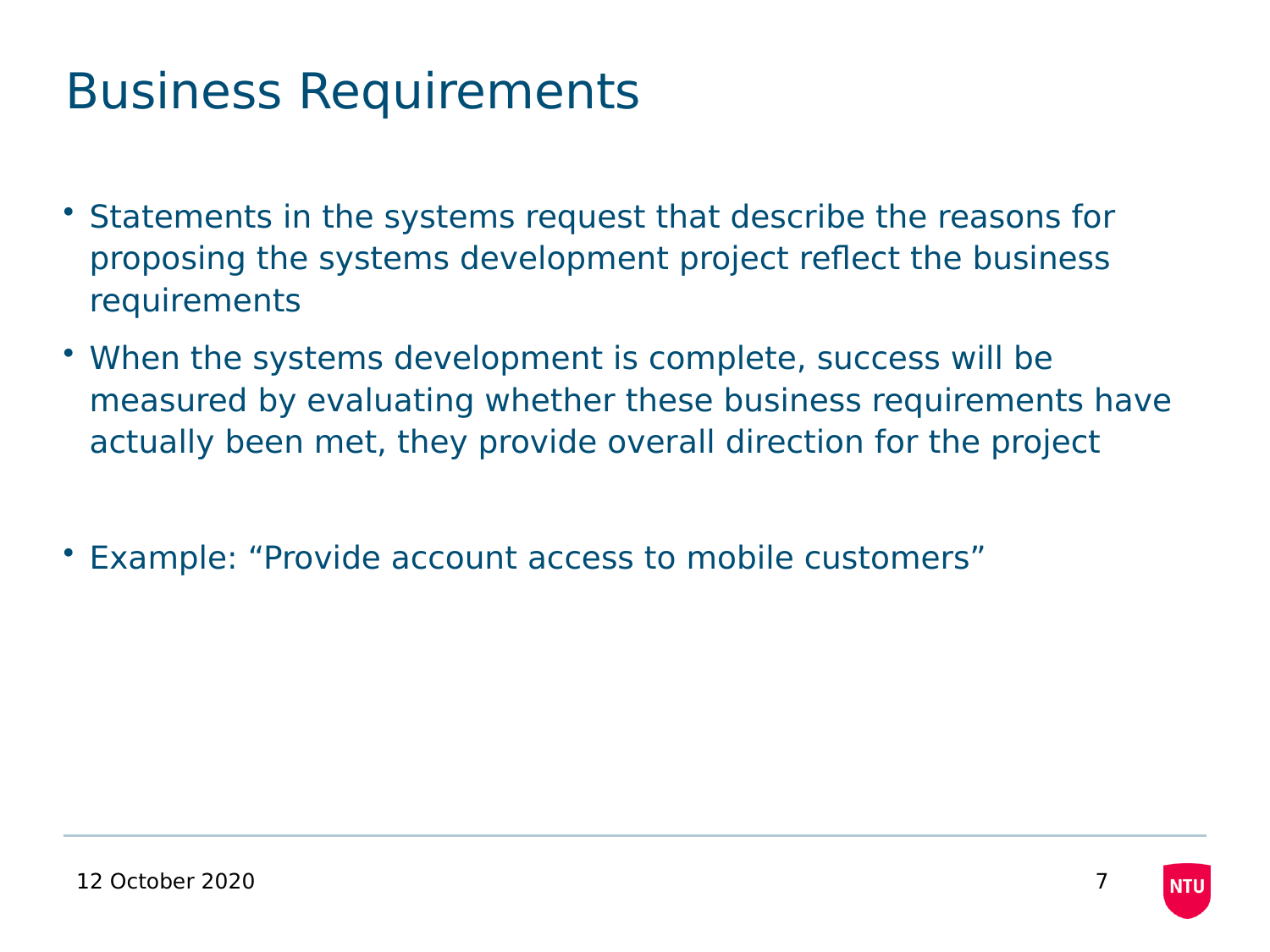

# Business Requirements
Statements in the systems request that describe the reasons for proposing the systems development project reflect the business requirements
When the systems development is complete, success will be measured by evaluating whether these business requirements have actually been met, they provide overall direction for the project

Example: “Provide account access to mobile customers”

12 October 2020
7